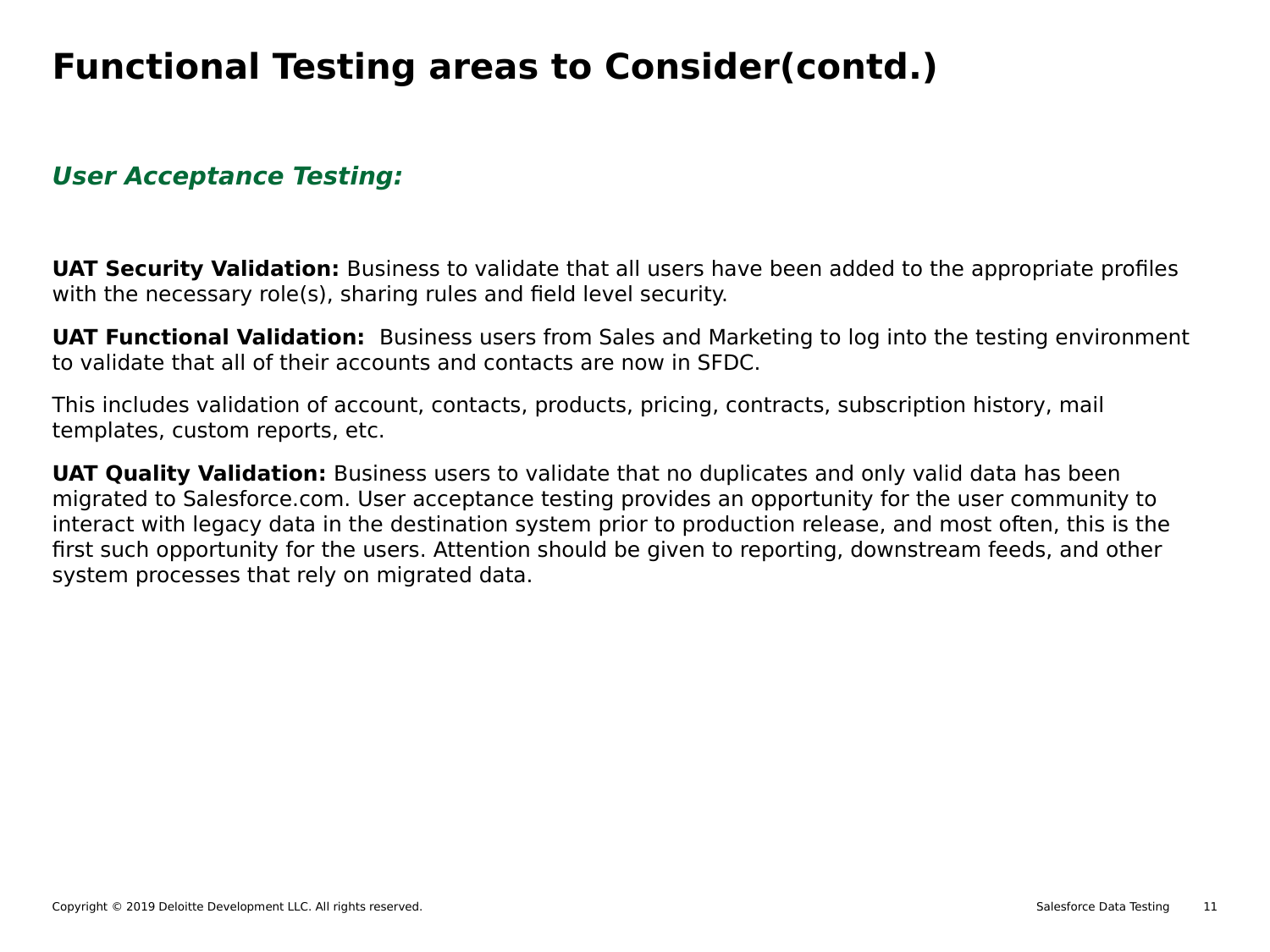

Functional Testing areas to Consider(contd.)

User Acceptance Testing:

UAT Security Validation: Business to validate that all users have been added to the appropriate profiles with the necessary role(s), sharing rules and field level security.
UAT Functional Validation:  Business users from Sales and Marketing to log into the testing environment to validate that all of their accounts and contacts are now in SFDC.
This includes validation of account, contacts, products, pricing, contracts, subscription history, mail templates, custom reports, etc.
UAT Quality Validation: Business users to validate that no duplicates and only valid data has been migrated to Salesforce.com. User acceptance testing provides an opportunity for the user community to interact with legacy data in the destination system prior to production release, and most often, this is the first such opportunity for the users. Attention should be given to reporting, downstream feeds, and other system processes that rely on migrated data.